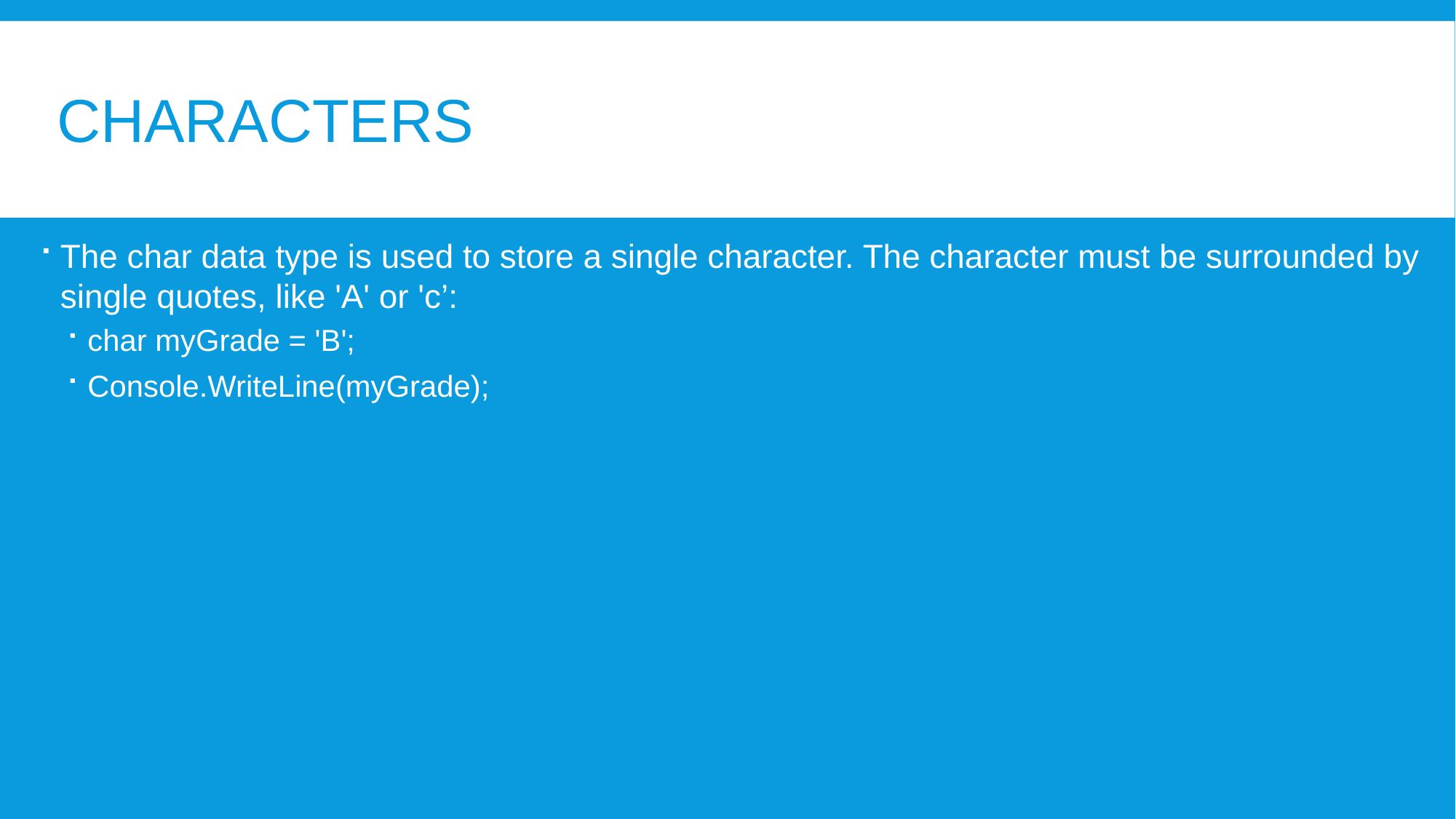

# Characters
The char data type is used to store a single character. The character must be surrounded by single quotes, like 'A' or 'c’:
char myGrade = 'B';
Console.WriteLine(myGrade);